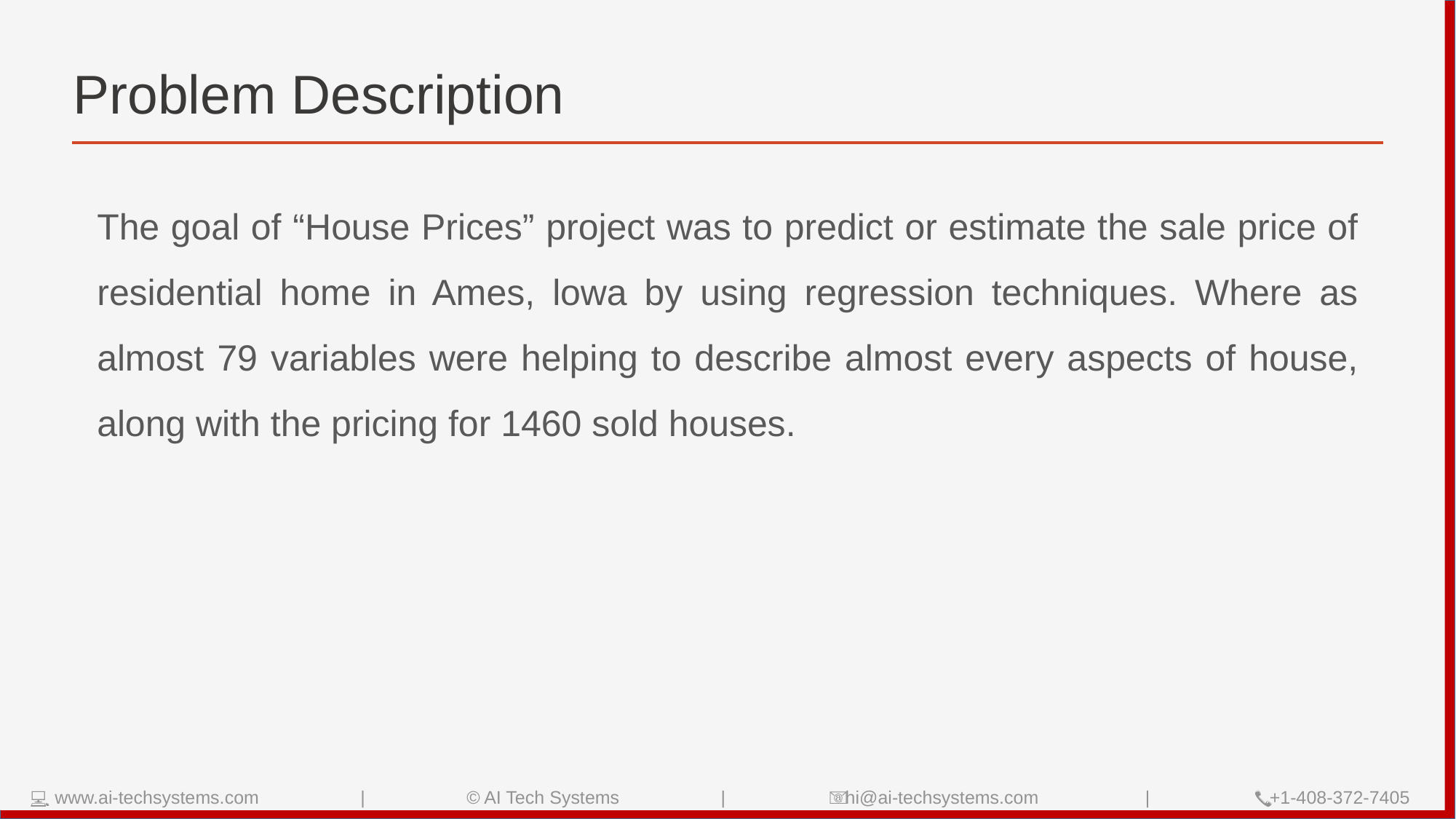

# Problem Description
The goal of “House Prices” project was to predict or estimate the sale price of residential home in Ames, lowa by using regression techniques. Where as almost 79 variables were helping to describe almost every aspects of house, along with the pricing for 1460 sold houses.
💻 www.ai-techsystems.com                    |                    © AI Tech Systems                    |                    📧hi@ai-techsystems.com                     |                    📞+1-408-372-7405